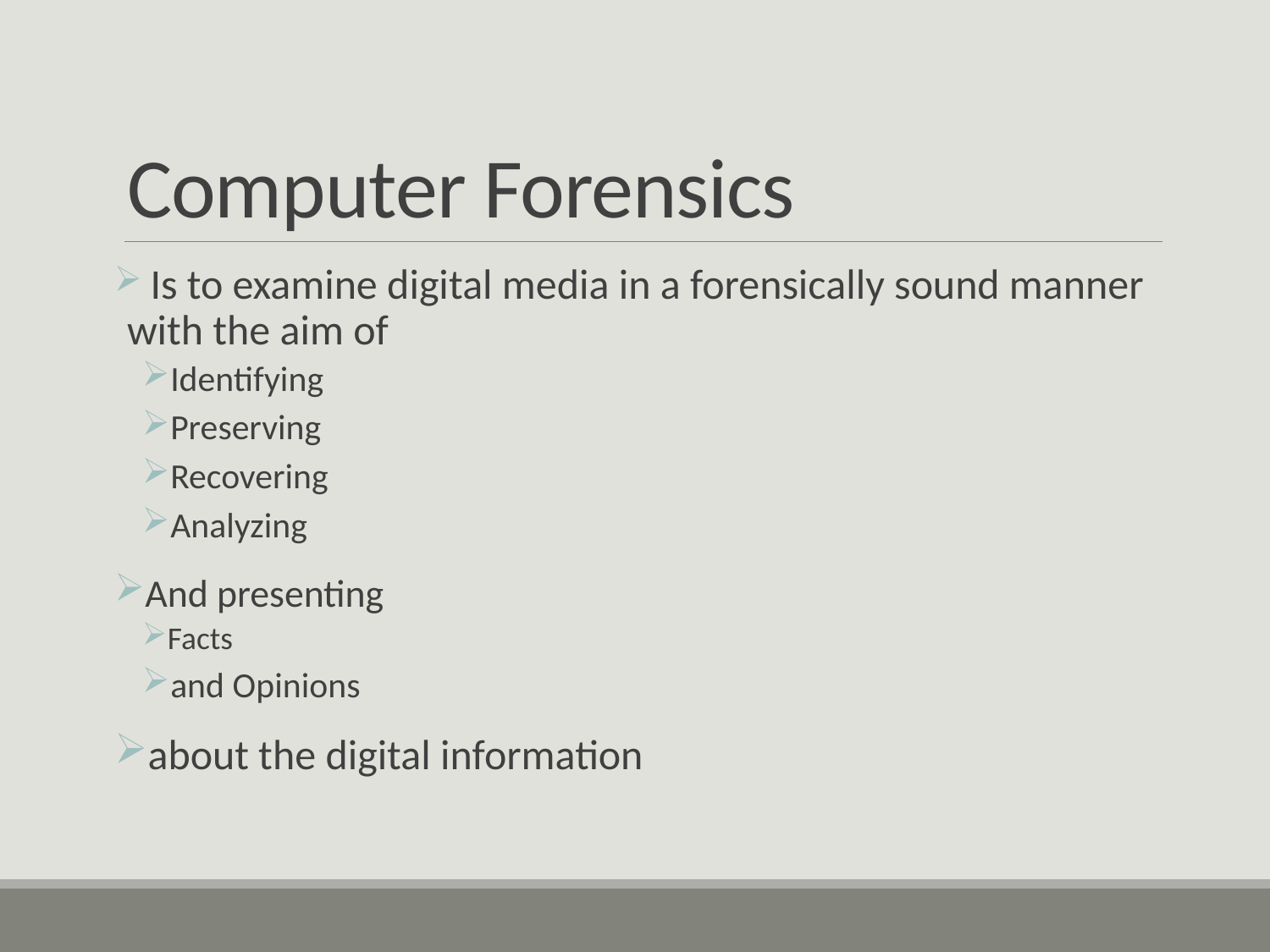

# Computer Forensics
 Is to examine digital media in a forensically sound manner with the aim of
Identifying
Preserving
Recovering
Analyzing
And presenting
Facts
and Opinions
about the digital information